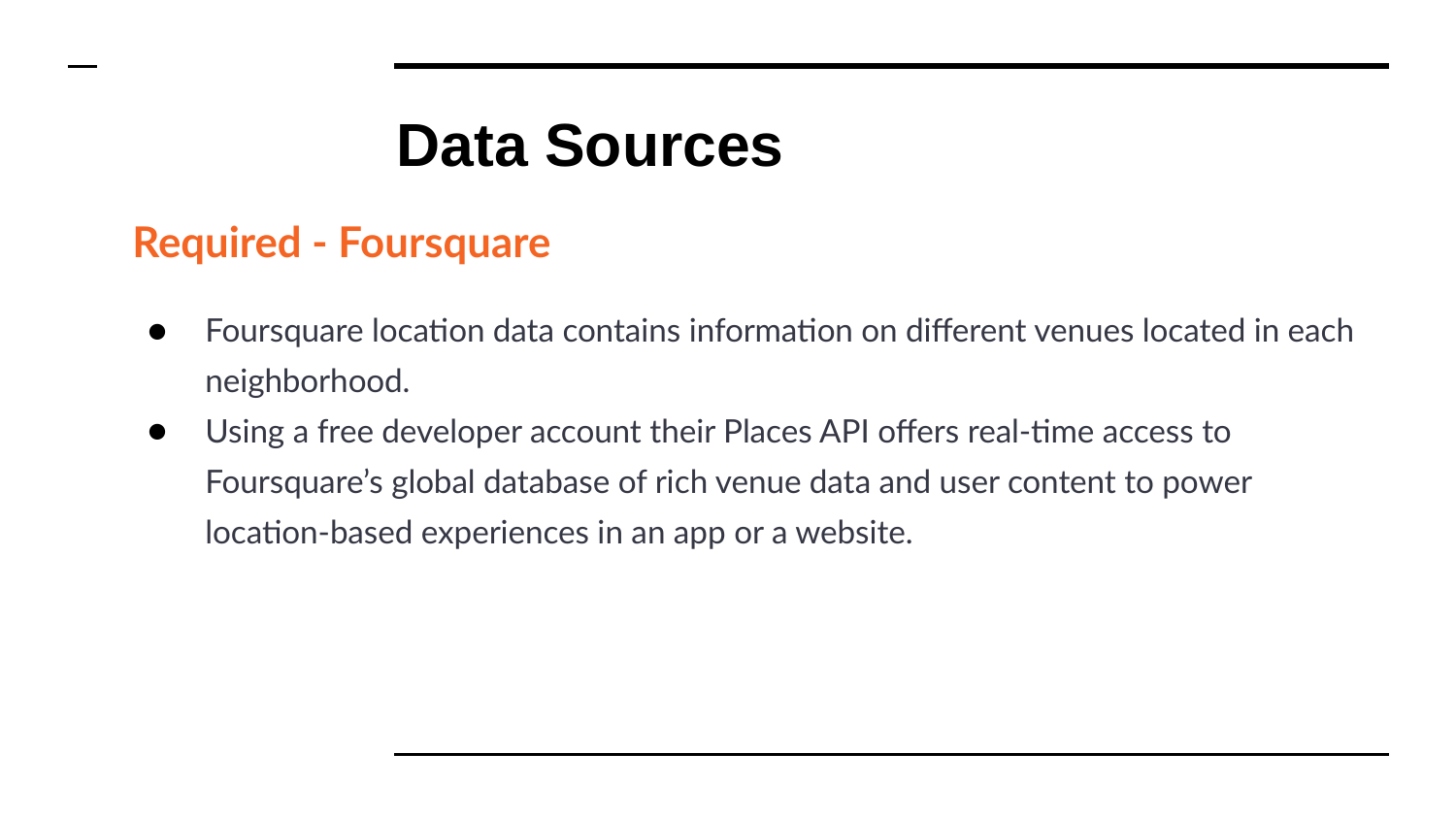

# Data Sources
Required - Foursquare
Foursquare location data contains information on different venues located in each neighborhood.
Using a free developer account their Places API offers real-time access to Foursquare’s global database of rich venue data and user content to power location-based experiences in an app or a website.